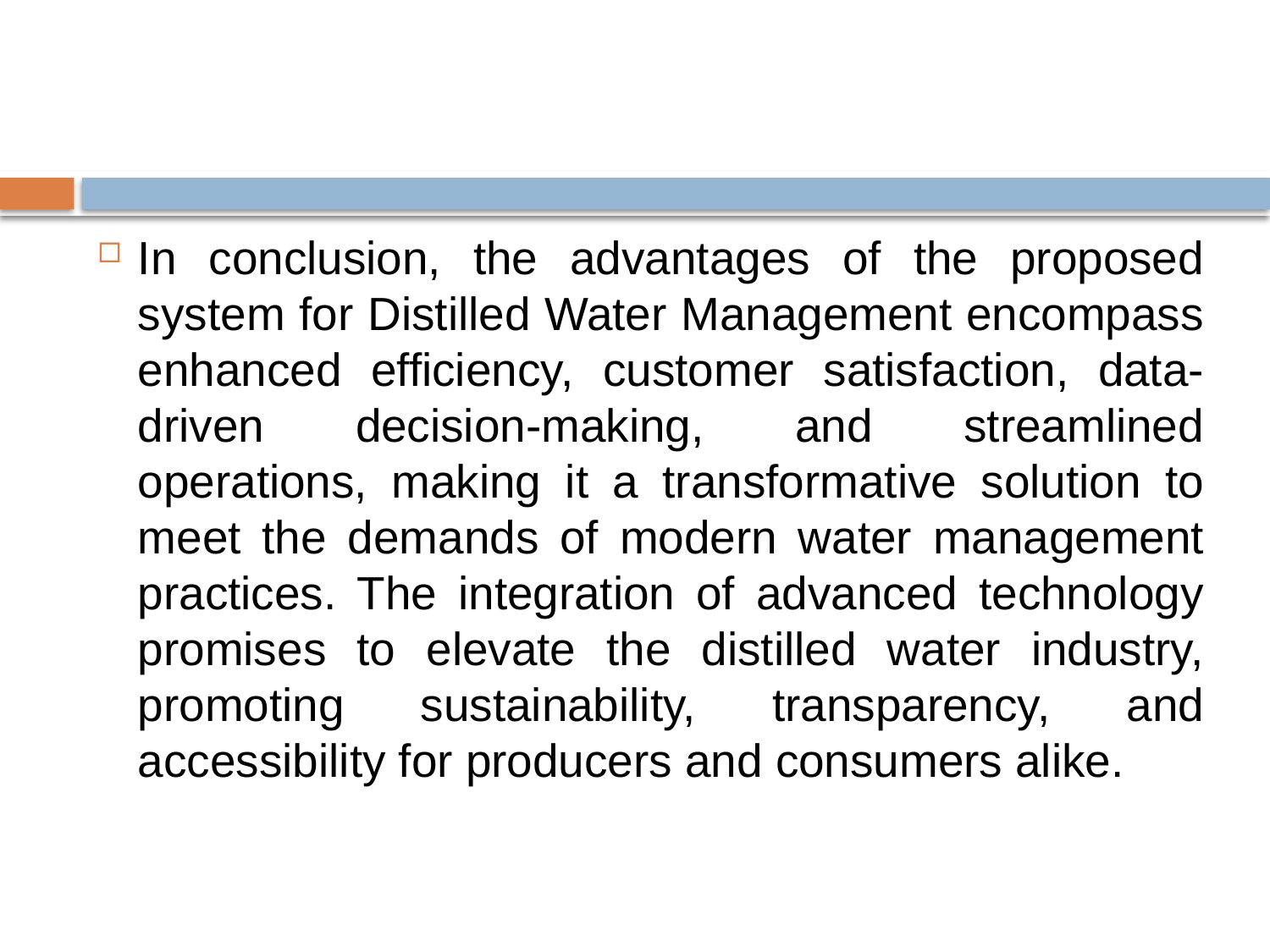

#
In conclusion, the advantages of the proposed system for Distilled Water Management encompass enhanced efficiency, customer satisfaction, data-driven decision-making, and streamlined operations, making it a transformative solution to meet the demands of modern water management practices. The integration of advanced technology promises to elevate the distilled water industry, promoting sustainability, transparency, and accessibility for producers and consumers alike.